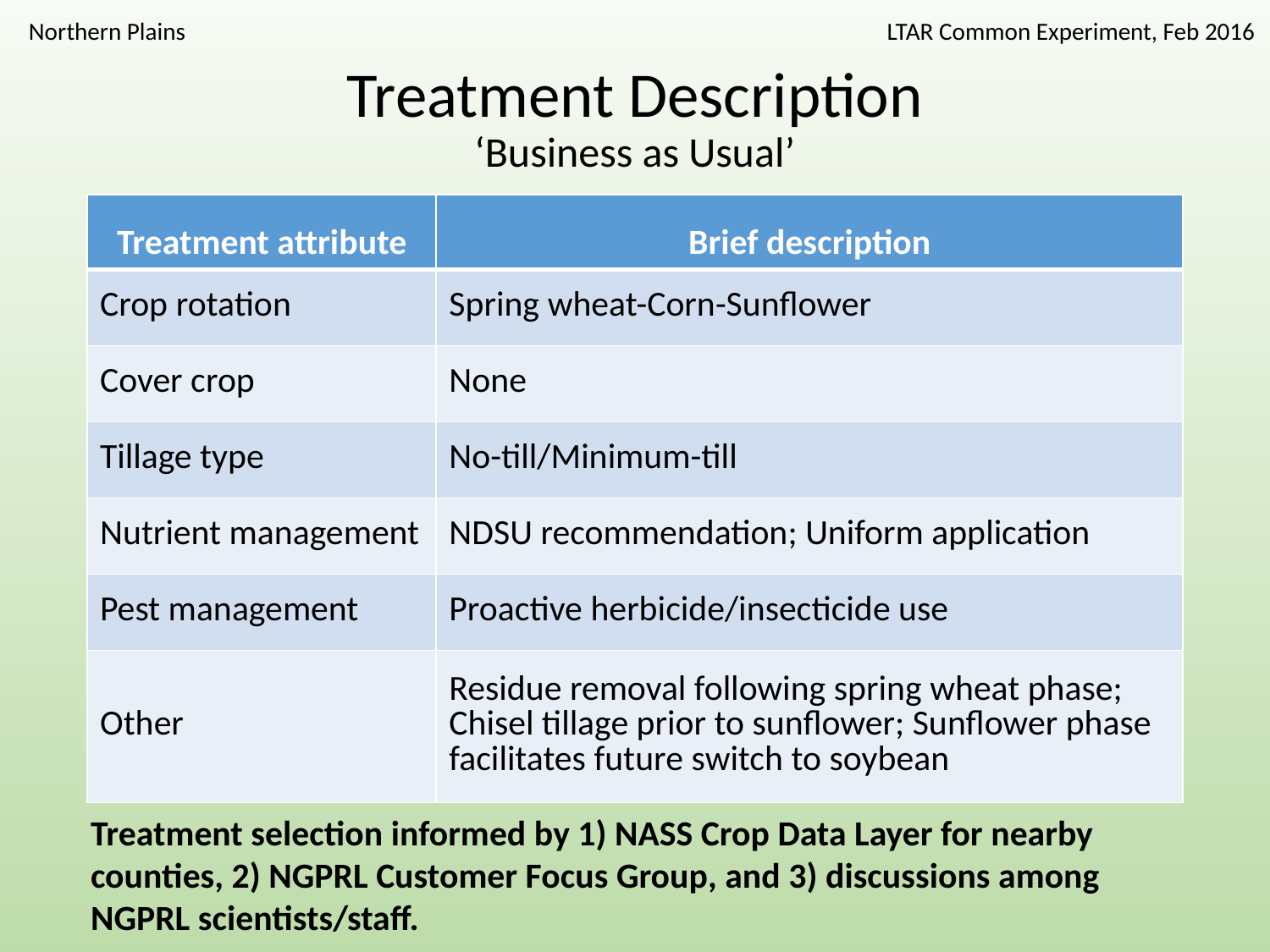

Northern Plains
LTAR Common Experiment, Feb 2016
# Treatment Description ‘Business as Usual’
| Treatment attribute | Brief description |
| --- | --- |
| Crop rotation | Spring wheat-Corn-Sunflower |
| Cover crop | None |
| Tillage type | No-till/Minimum-till |
| Nutrient management | NDSU recommendation; Uniform application |
| Pest management | Proactive herbicide/insecticide use |
| Other | Residue removal following spring wheat phase; Chisel tillage prior to sunflower; Sunflower phase facilitates future switch to soybean |
Treatment selection informed by 1) NASS Crop Data Layer for nearby counties, 2) NGPRL Customer Focus Group, and 3) discussions among NGPRL scientists/staff.